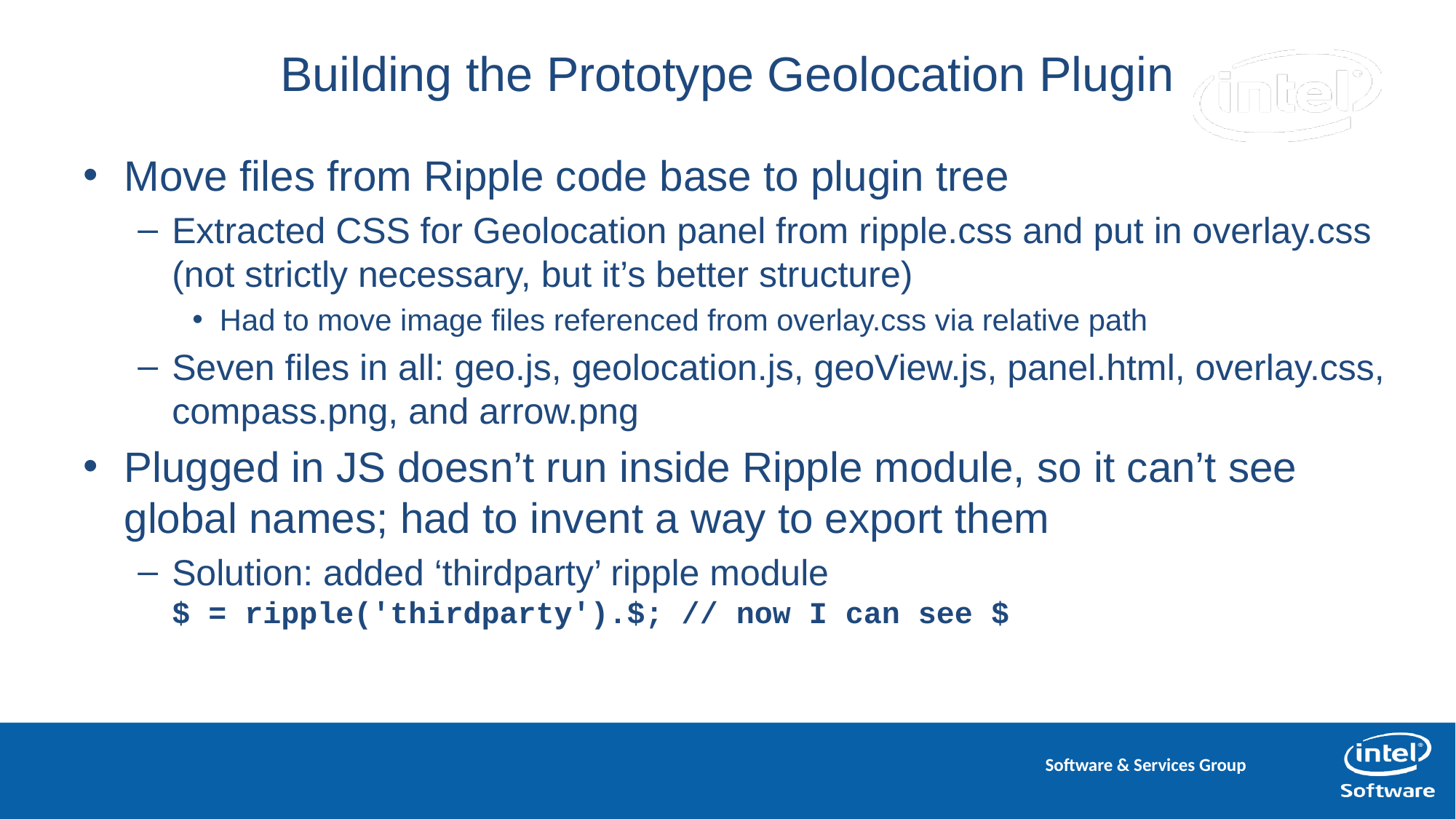

# Building the Prototype Geolocation Plugin
Move files from Ripple code base to plugin tree
Extracted CSS for Geolocation panel from ripple.css and put in overlay.css
(not strictly necessary, but it’s better structure)
Had to move image files referenced from overlay.css via relative path
Seven files in all: geo.js, geolocation.js, geoView.js, panel.html, overlay.css, compass.png, and arrow.png
Plugged in JS doesn’t run inside Ripple module, so it can’t see global names; had to invent a way to export them
Solution: added ‘thirdparty’ ripple module
$ = ripple(′thirdparty′).$; // now I can see $